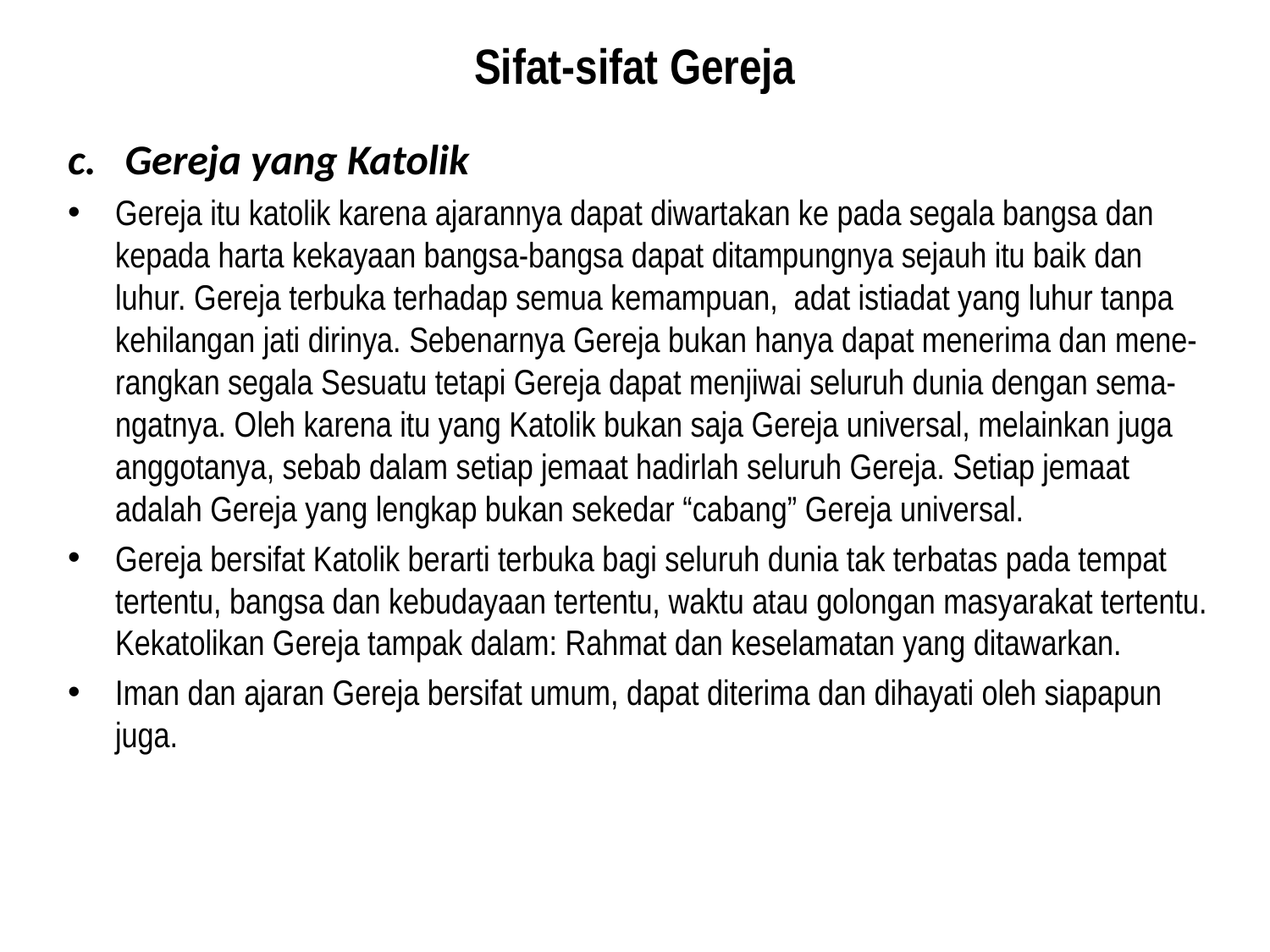

# Sifat-sifat Gereja
c.   Gereja yang Katolik
Gereja itu katolik karena ajarannya dapat diwartakan ke pada segala bangsa dan kepada harta kekayaan bangsa-bangsa dapat ditampungnya sejauh itu baik dan luhur. Gereja terbuka terhadap semua kemampuan,  adat istiadat yang luhur tanpa kehilangan jati dirinya. Sebenarnya Gereja bukan hanya dapat menerima dan mene-rangkan segala Sesuatu tetapi Gereja dapat menjiwai seluruh dunia dengan sema-ngatnya. Oleh karena itu yang Katolik bukan saja Gereja universal, melainkan juga anggotanya, sebab dalam setiap jemaat hadirlah seluruh Gereja. Setiap jemaat adalah Gereja yang lengkap bukan sekedar “cabang” Gereja universal.
Gereja bersifat Katolik berarti terbuka bagi seluruh dunia tak terbatas pada tempat tertentu, bangsa dan kebudayaan tertentu, waktu atau golongan masyarakat tertentu. Kekatolikan Gereja tampak dalam: Rahmat dan keselamatan yang ditawarkan.
Iman dan ajaran Gereja bersifat umum, dapat diterima dan dihayati oleh siapapun juga.